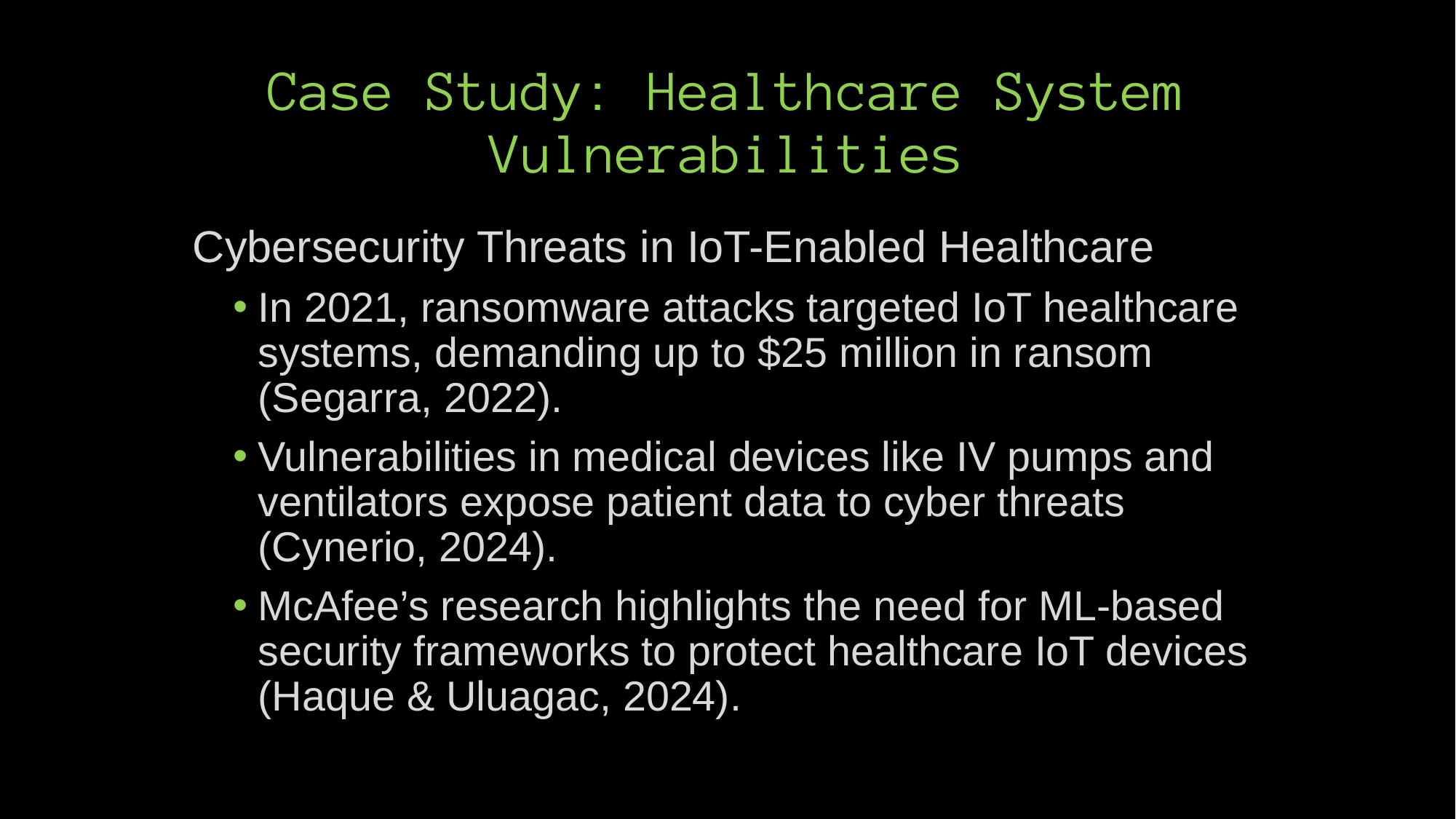

# Case Study: Healthcare System Vulnerabilities
Cybersecurity Threats in IoT-Enabled Healthcare
In 2021, ransomware attacks targeted IoT healthcare systems, demanding up to $25 million in ransom (Segarra, 2022).
Vulnerabilities in medical devices like IV pumps and ventilators expose patient data to cyber threats (Cynerio, 2024).
McAfee’s research highlights the need for ML-based security frameworks to protect healthcare IoT devices (Haque & Uluagac, 2024).